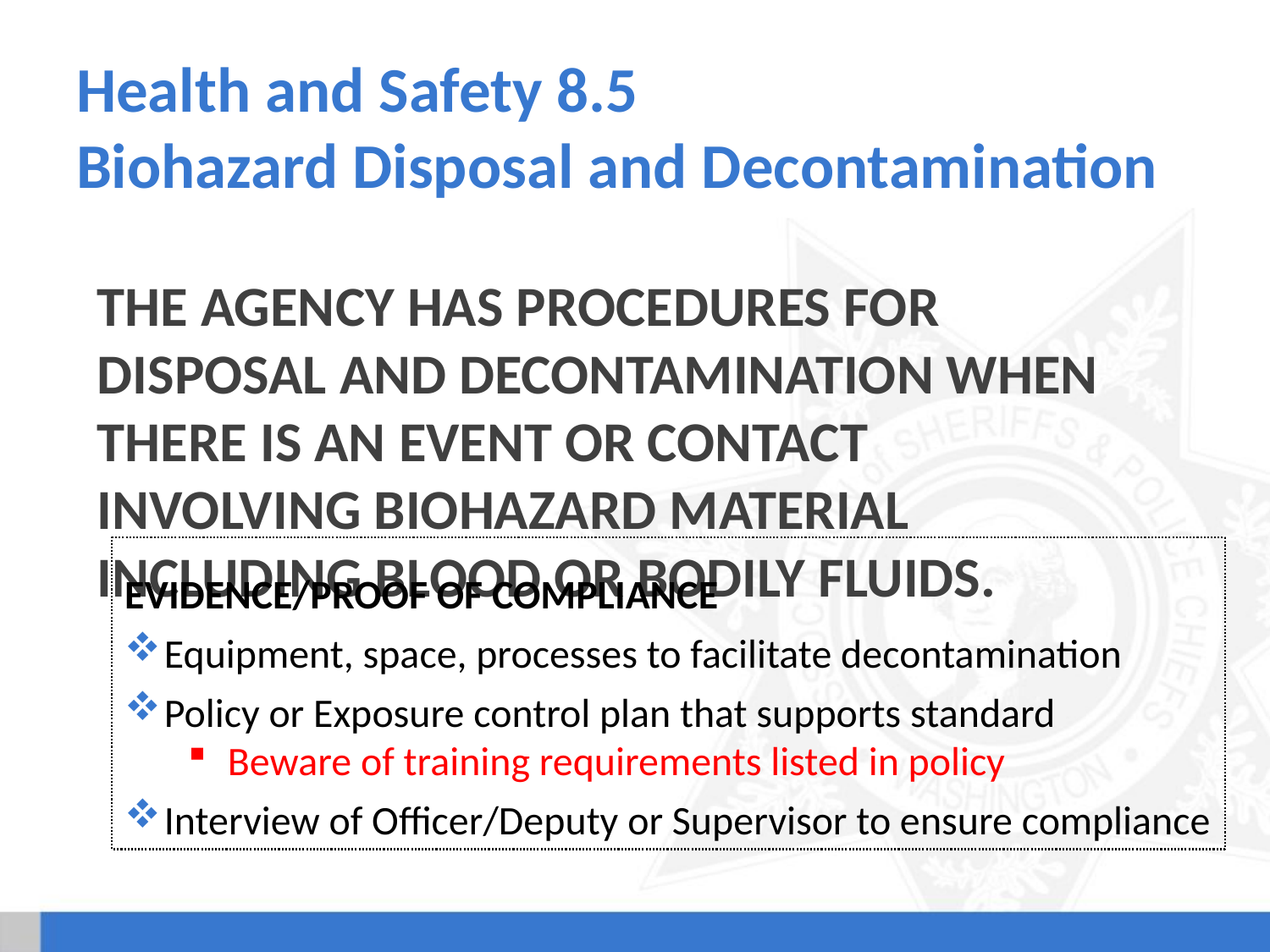

# Health and Safety 8.5 Biohazard Disposal and Decontamination
The agency has procedures for disposal and decontamination when there is an event or contact involving biohazard material including blood or bodily fluids.

Evidence/Proof of Compliance
Equipment, space, processes to facilitate decontamination
Policy or Exposure control plan that supports standard
Beware of training requirements listed in policy
Interview of Officer/Deputy or Supervisor to ensure compliance